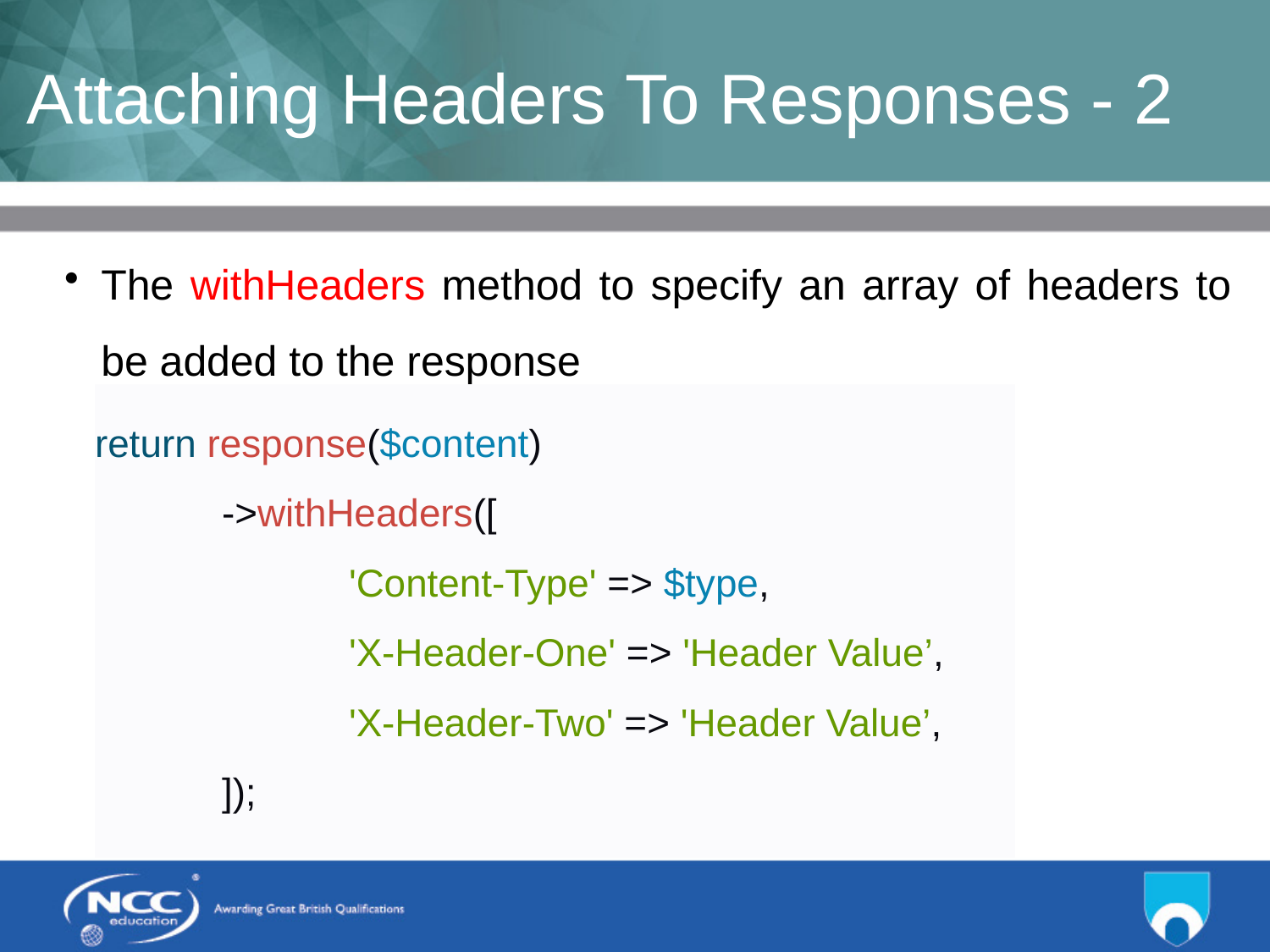

# Attaching Headers To Responses - 2
The withHeaders method to specify an array of headers to be added to the response
return response($content)
	->withHeaders([
		'Content-Type' => $type,
		'X-Header-One' => 'Header Value’,
		'X-Header-Two' => 'Header Value’,
	]);